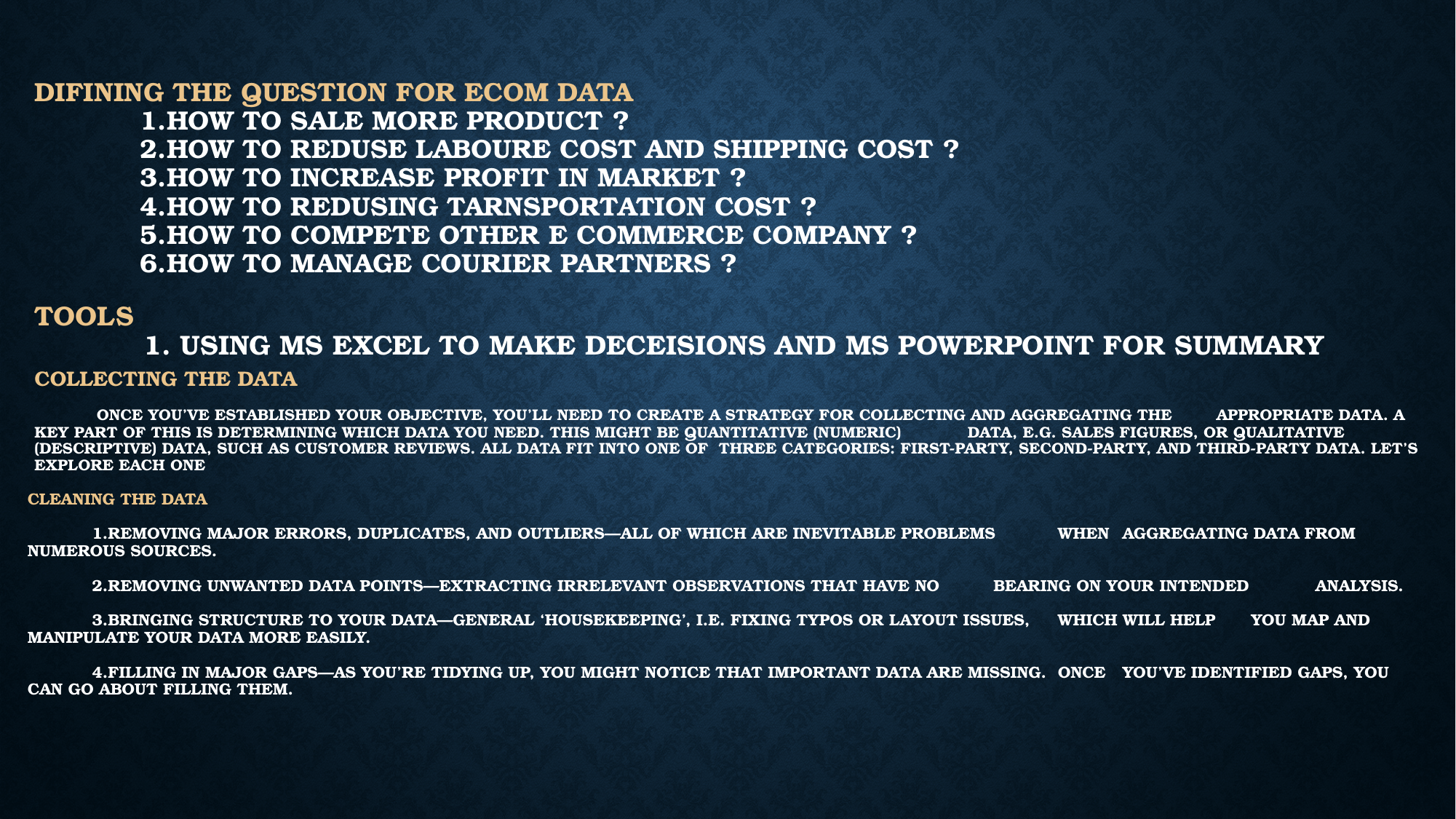

# DIFINING THE QUESTION FOR ECOM data 1.HOW TO SALE MORE PRODUCT ? 2.HOW TO REDUSE LABOURE COST AND SHIPPING COST ? 3.HOW TO INCREASE PROFIT IN MARKET ? 4.HOW TO REDUSING TARNSPORTATION COST ? 5.HOW TO COMPETE OTHER E COMMERCE COMPANY ? 6.HOW TO MANAGE COURIER PARTNERS ?
TOOLS
	1. USING MS EXCEL TO MAKE DECEISIONS AND MS POWERPOINT FOR SUMMARY
COLLECTING THE DATA

	Once you’ve established your objective, you’ll need to create a strategy for collecting and aggregating the 	appropriate data. A key part of this is determining which data you need. This might be quantitative (numeric) 	data, e.g. sales figures, or qualitative (descriptive) data, such as customer reviews. All data fit into one of 	three categories: first-party, second-party, and third-party data. Let’s explore each one
CLEANING THE DATA

	1.Removing major errors, duplicates, and outliers—all of which are inevitable problems 	when 	aggregating data from numerous sources.

 	2.Removing unwanted data points—extracting irrelevant observations that have no 	bearing on your intended 	analysis.

	3.Bringing structure to your data—general ‘housekeeping’, i.e. fixing typos or layout issues, 	which will help 	you map and manipulate your data more easily.

	4.Filling in major gaps—as you’re tidying up, you might notice that important data are missing. 	Once 	you’ve identified gaps, you can go about filling them.